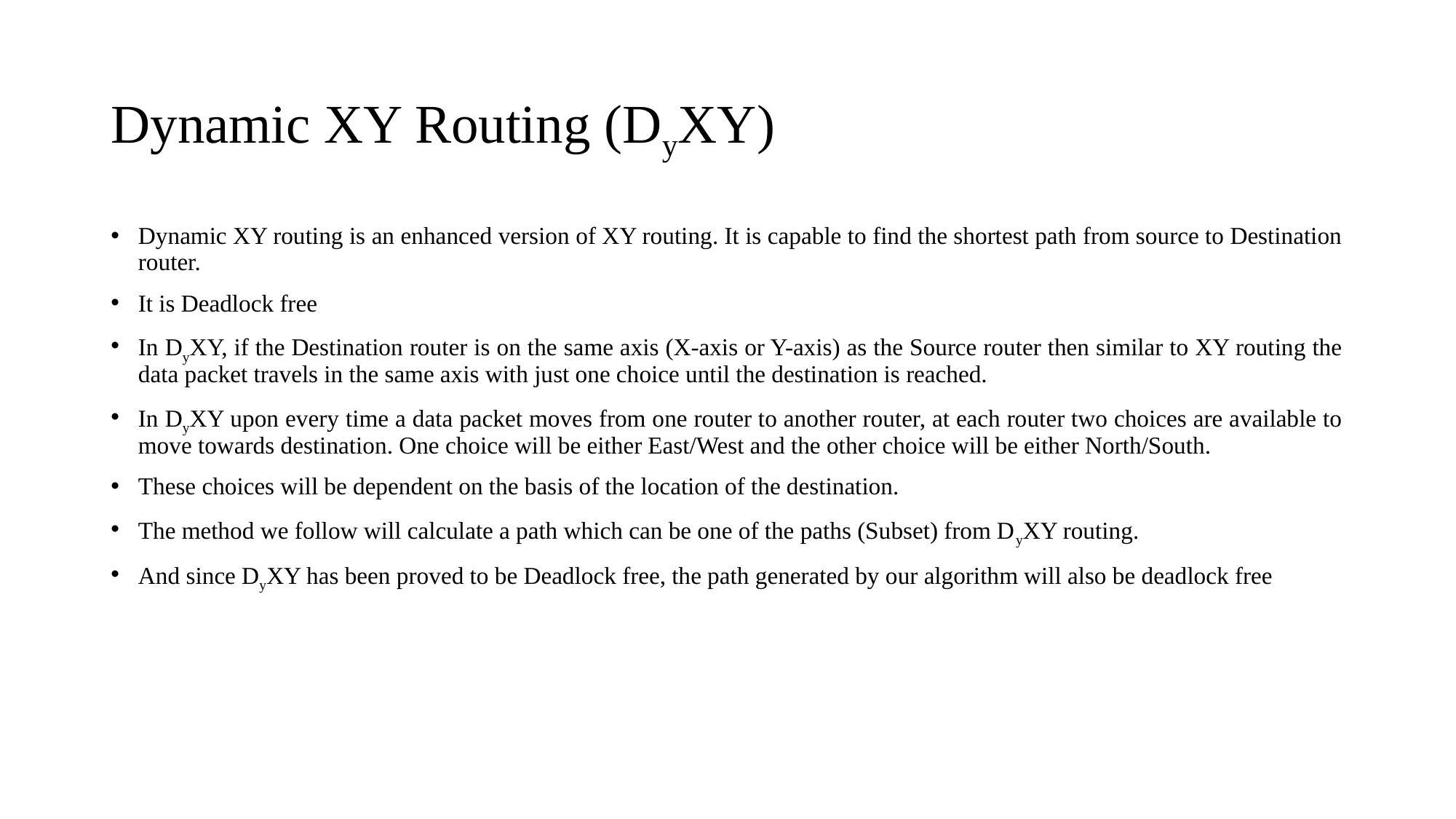

# Dynamic XY Routing (DyXY)
Dynamic XY routing is an enhanced version of XY routing. It is capable to find the shortest path from source to Destination router.
It is Deadlock free
In DyXY, if the Destination router is on the same axis (X-axis or Y-axis) as the Source router then similar to XY routing the data packet travels in the same axis with just one choice until the destination is reached.
In DyXY upon every time a data packet moves from one router to another router, at each router two choices are available to move towards destination. One choice will be either East/West and the other choice will be either North/South.
These choices will be dependent on the basis of the location of the destination.
The method we follow will calculate a path which can be one of the paths (Subset) from DyXY routing.
And since DyXY has been proved to be Deadlock free, the path generated by our algorithm will also be deadlock free